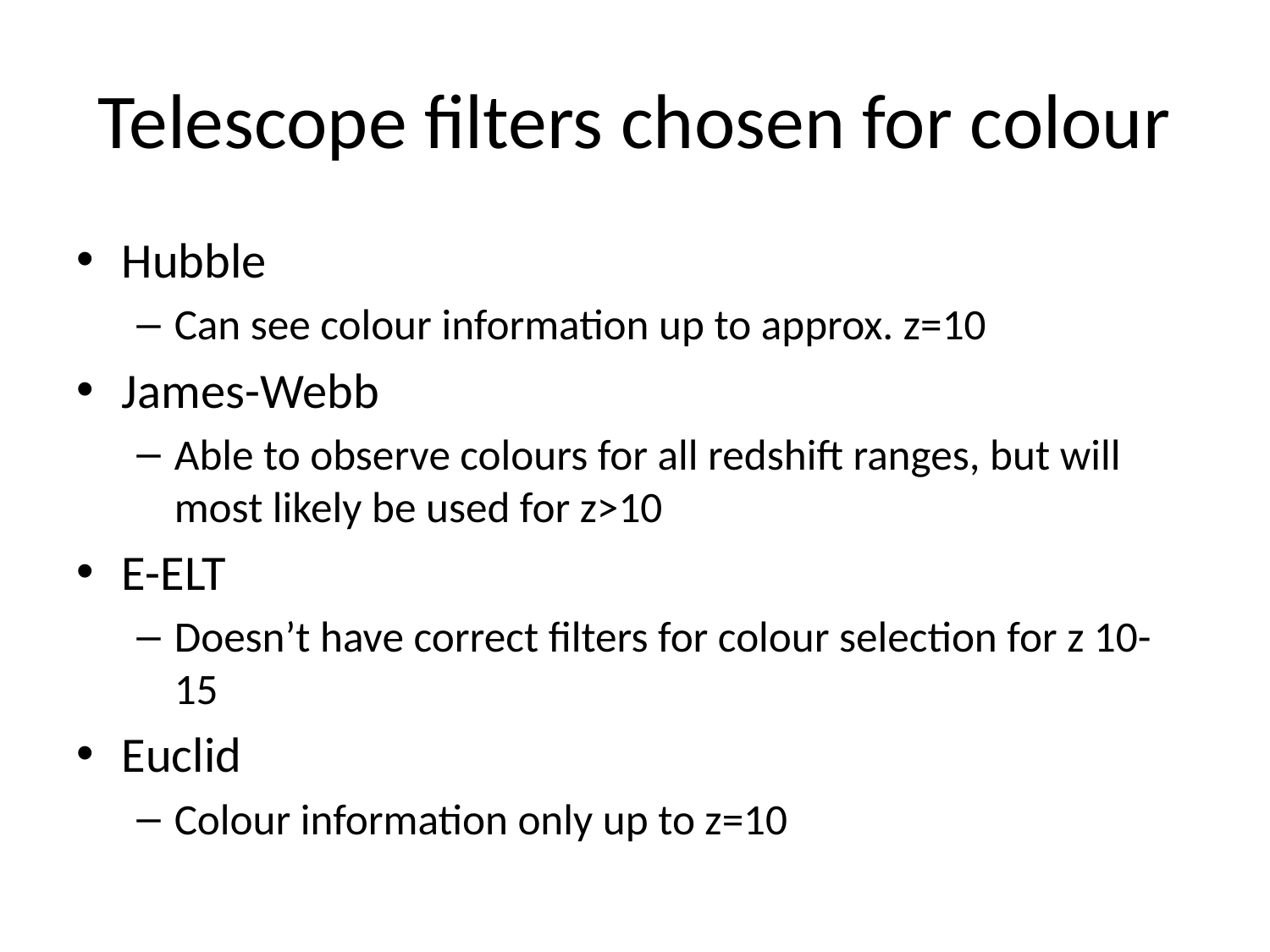

# Telescope filters chosen for colour
Hubble
Can see colour information up to approx. z=10
James-Webb
Able to observe colours for all redshift ranges, but will most likely be used for z>10
E-ELT
Doesn’t have correct filters for colour selection for z 10-15
Euclid
Colour information only up to z=10